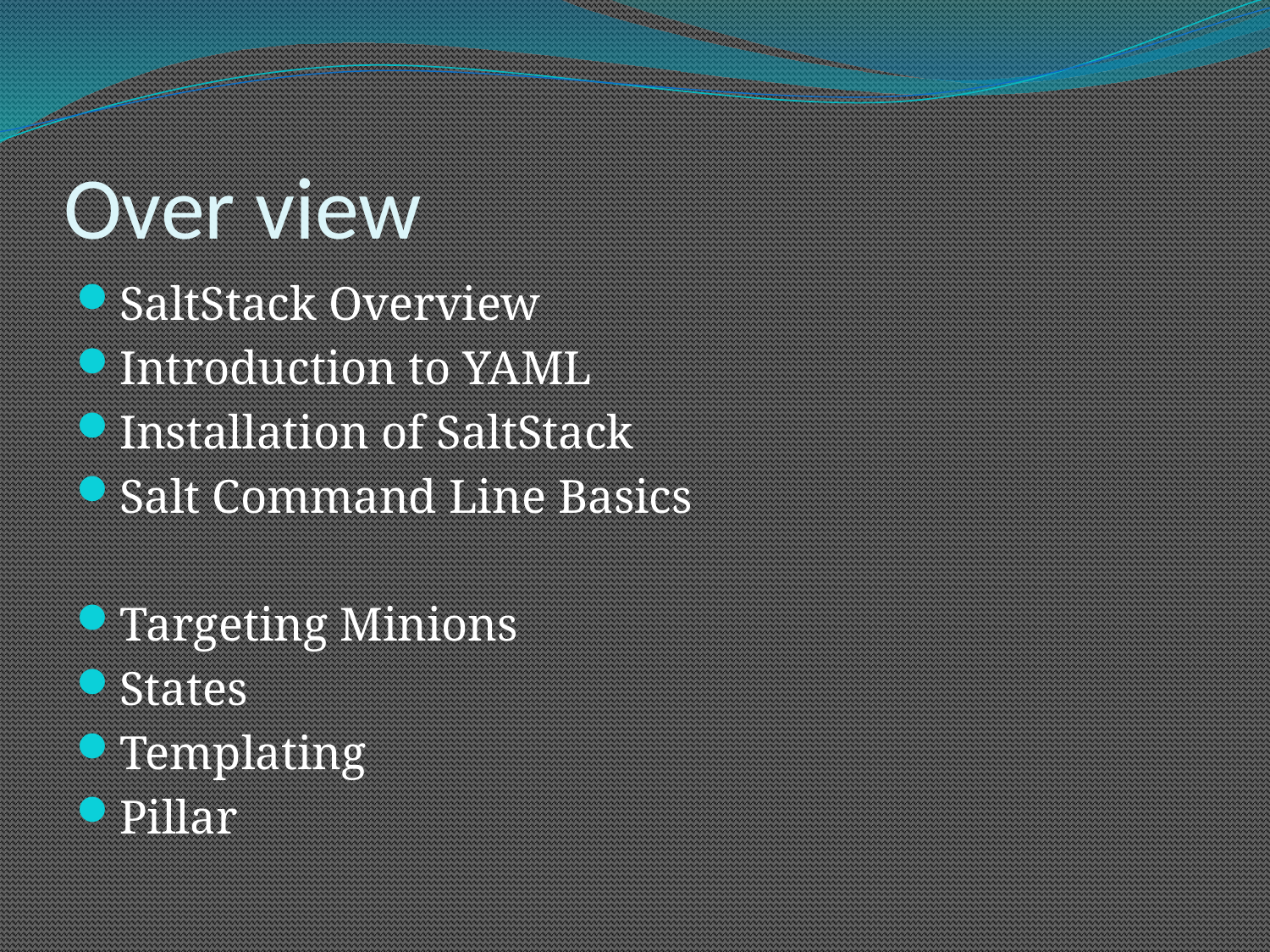

# Over view
SaltStack Overview
Introduction to YAML
Installation of SaltStack
Salt Command Line Basics

Targeting Minions
States
Templating
Pillar